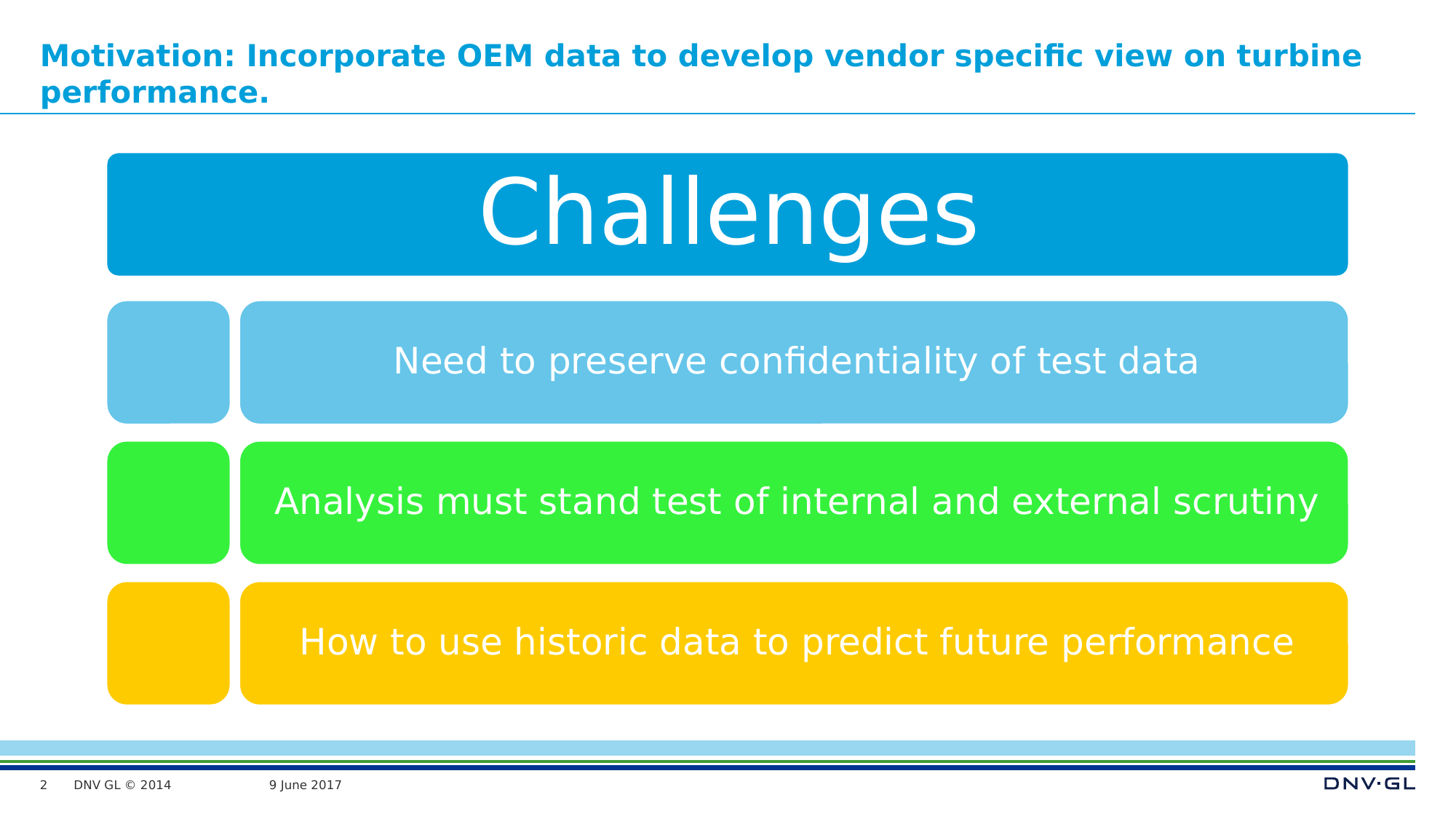

# Motivation: Incorporate OEM data to develop vendor specific view on turbine performance.
Challenges
Need to preserve confidentiality of test data
Analysis must stand test of internal and external scrutiny
How to use historic data to predict future performance
2